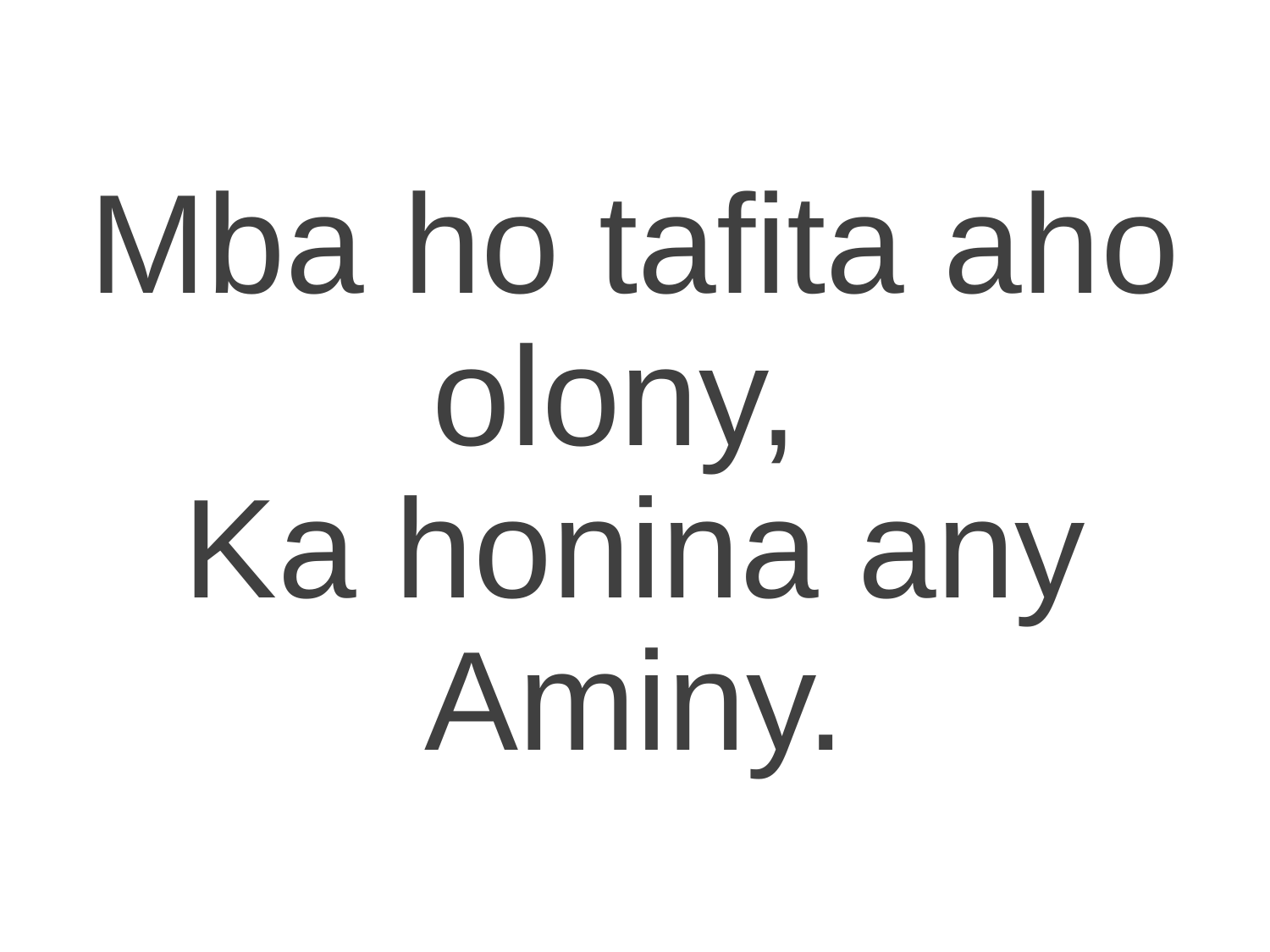

Mba ho tafita aho olony,
Ka honina any Aminy.